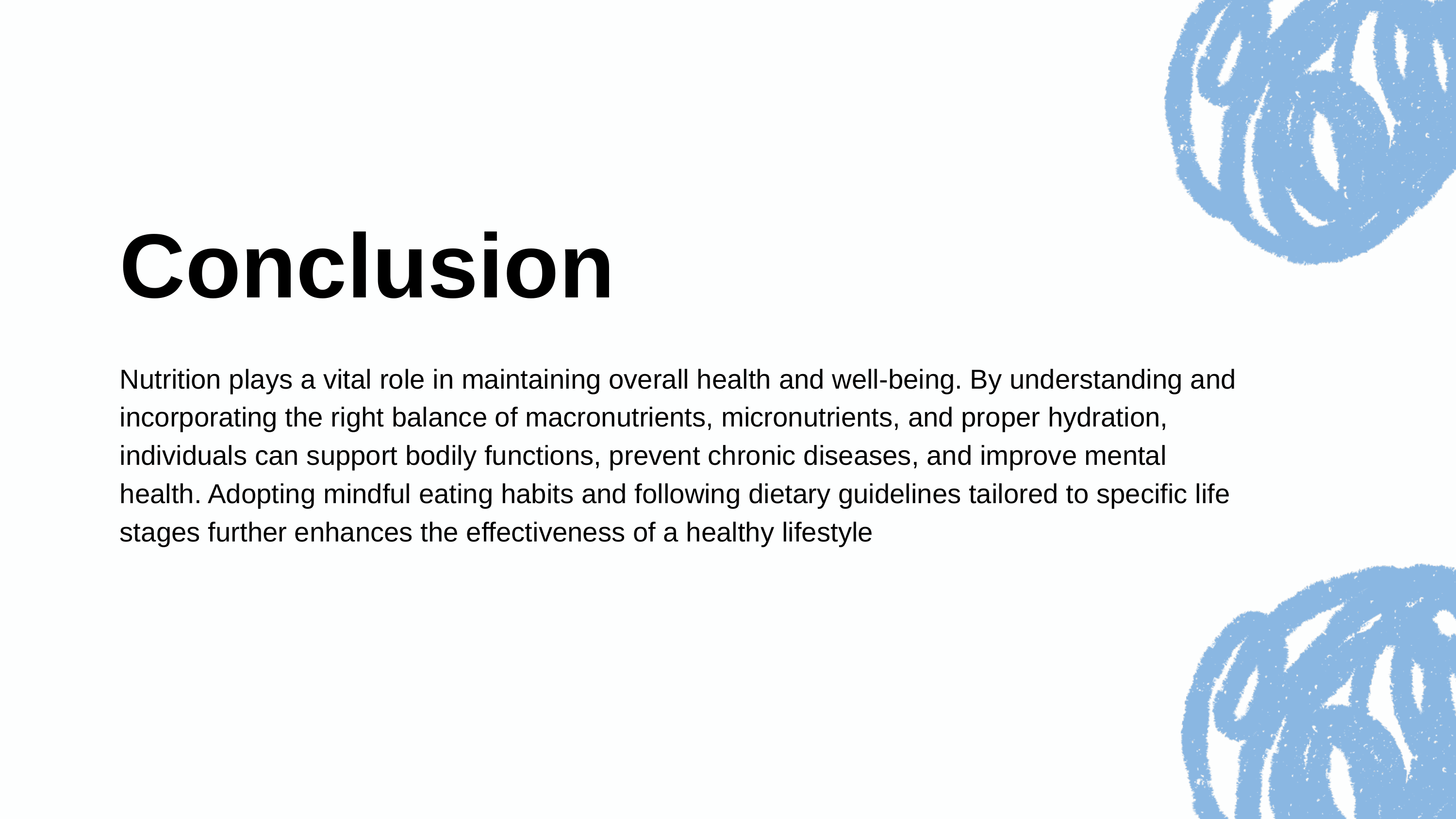

Conclusion
Nutrition plays a vital role in maintaining overall health and well-being. By understanding and incorporating the right balance of macronutrients, micronutrients, and proper hydration, individuals can support bodily functions, prevent chronic diseases, and improve mental health. Adopting mindful eating habits and following dietary guidelines tailored to specific life stages further enhances the effectiveness of a healthy lifestyle